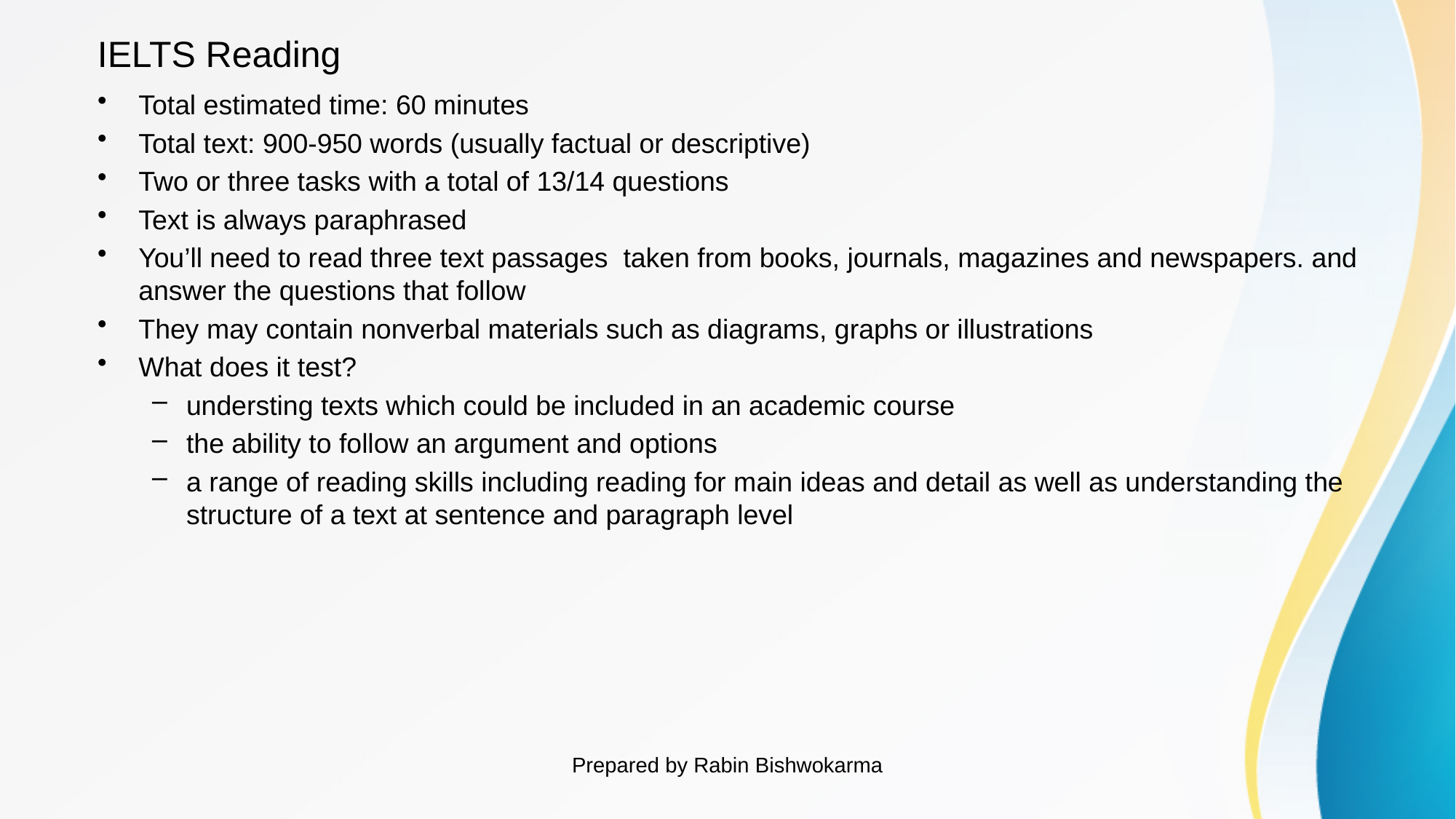

IELTS Reading
Total estimated time: 60 minutes
Total text: 900-950 words (usually factual or descriptive)
Two or three tasks with a total of 13/14 questions
Text is always paraphrased
You’ll need to read three text passages  taken from books, journals, magazines and newspapers. and answer the questions that follow
They may contain nonverbal materials such as diagrams, graphs or illustrations
What does it test?
understing texts which could be included in an academic course
the ability to follow an argument and options
a range of reading skills including reading for main ideas and detail as well as understanding the structure of a text at sentence and paragraph level

Prepared by Rabin Bishwokarma
4